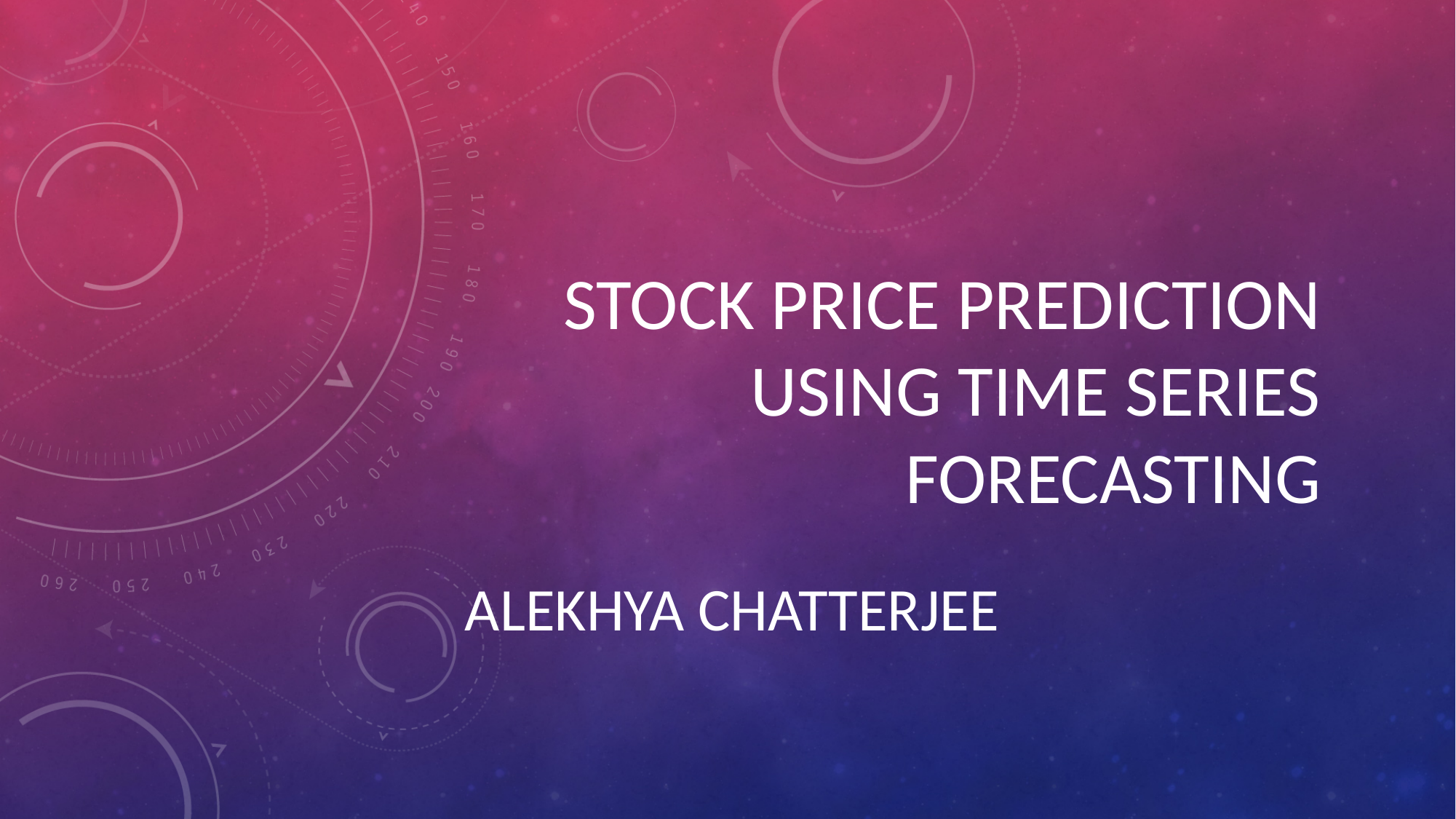

# Stock Price Prediction using Time Series Forecasting
ALEKHYA CHATTERJEE